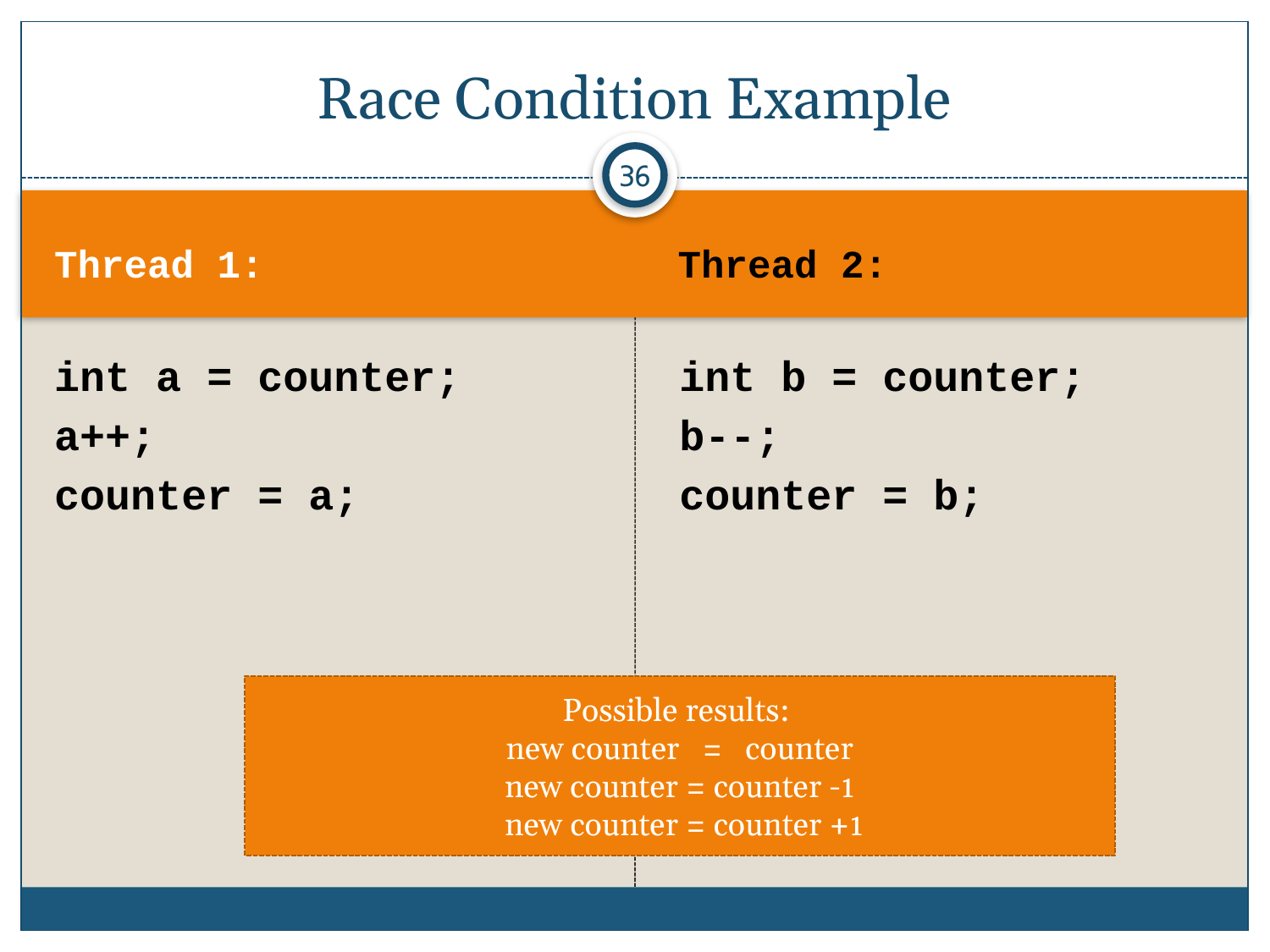

# Race Condition Example
36
Thread 1:
Thread 2:
int a = counter;
a++;
counter = a;

int b = counter;
b--;
counter = b;
Possible results:
new counter   =   counter
new counter = counter -1
new counter = counter +1